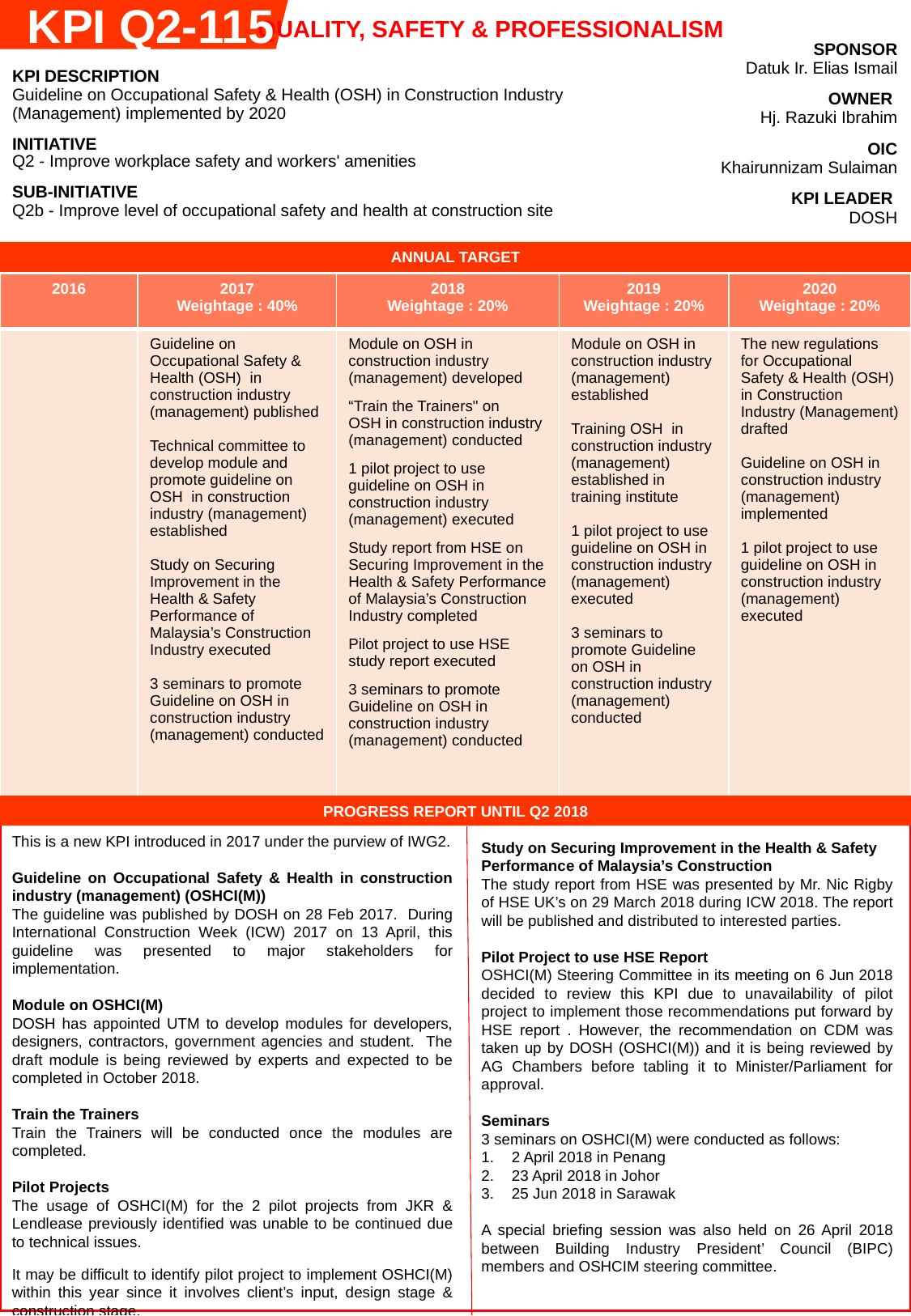

KPI Q2-115
QUALITY, SAFETY & PROFESSIONALISM
| SPONSOR Datuk Ir. Elias Ismail |
| --- |
| OWNER Hj. Razuki Ibrahim |
| OIC Khairunnizam Sulaiman |
| KPI LEADER DOSH |
| KPI DESCRIPTION Guideline on Occupational Safety & Health (OSH) in Construction Industry (Management) implemented by 2020 |
| --- |
| INITIATIVE Q2 - Improve workplace safety and workers' amenities |
| SUB-INITIATIVE Q2b - Improve level of occupational safety and health at construction site |
ANNUAL TARGET
| 2016 | 2017 Weightage : 40% | 2018 Weightage : 20% | 2019 Weightage : 20% | 2020 Weightage : 20% |
| --- | --- | --- | --- | --- |
|  | Guideline on Occupational Safety & Health (OSH)  in construction industry (management) published Technical committee to develop module and promote guideline on OSH  in construction industry (management) established Study on Securing Improvement in the Health & Safety Performance of Malaysia’s Construction Industry executed 3 seminars to promote Guideline on OSH in construction industry (management) conducted | Module on OSH in construction industry (management) developed “Train the Trainers" on OSH in construction industry (management) conducted 1 pilot project to use guideline on OSH in construction industry (management) executed Study report from HSE on Securing Improvement in the Health & Safety Performance of Malaysia’s Construction Industry completed Pilot project to use HSE study report executed 3 seminars to promote Guideline on OSH in construction industry (management) conducted | Module on OSH in construction industry (management) established Training OSH  in construction industry (management) established in training institute 1 pilot project to use guideline on OSH in construction industry (management) executed 3 seminars to promote Guideline on OSH in construction industry (management) conducted | The new regulations for Occupational Safety & Health (OSH) in Construction Industry (Management) drafted Guideline on OSH in construction industry (management) implemented 1 pilot project to use guideline on OSH in construction industry (management) executed |
PROGRESS REPORT UNTIL Q2 2018

This is a new KPI introduced in 2017 under the purview of IWG2.

Guideline on Occupational Safety & Health in construction industry (management) (OSHCI(M))
The guideline was published by DOSH on 28 Feb 2017.  During International Construction Week (ICW) 2017 on 13 April, this guideline was presented to major stakeholders for implementation.

Module on OSHCI(M)
DOSH has appointed UTM to develop modules for developers, designers, contractors, government agencies and student.  The draft module is being reviewed by experts and expected to be completed in October 2018.

Train the Trainers
Train the Trainers will be conducted once the modules are completed.

Pilot Projects
The usage of OSHCI(M) for the 2 pilot projects from JKR & Lendlease previously identified was unable to be continued due to technical issues.

It may be difficult to identify pilot project to implement OSHCI(M) within this year since it involves client’s input, design stage & construction stage.
Study on Securing Improvement in the Health & Safety Performance of Malaysia’s Construction
The study report from HSE was presented by Mr. Nic Rigby of HSE UK’s on 29 March 2018 during ICW 2018. The report will be published and distributed to interested parties.

Pilot Project to use HSE Report
OSHCI(M) Steering Committee in its meeting on 6 Jun 2018 decided to review this KPI due to unavailability of pilot project to implement those recommendations put forward by HSE report . However, the recommendation on CDM was taken up by DOSH (OSHCI(M)) and it is being reviewed by AG Chambers before tabling it to Minister/Parliament for approval.

Seminars
3 seminars on OSHCI(M) were conducted as follows:
2 April 2018 in Penang
23 April 2018 in Johor
25 Jun 2018 in Sarawak

A special briefing session was also held on 26 April 2018 between Building Industry President’ Council (BIPC) members and OSHCIM steering committee.